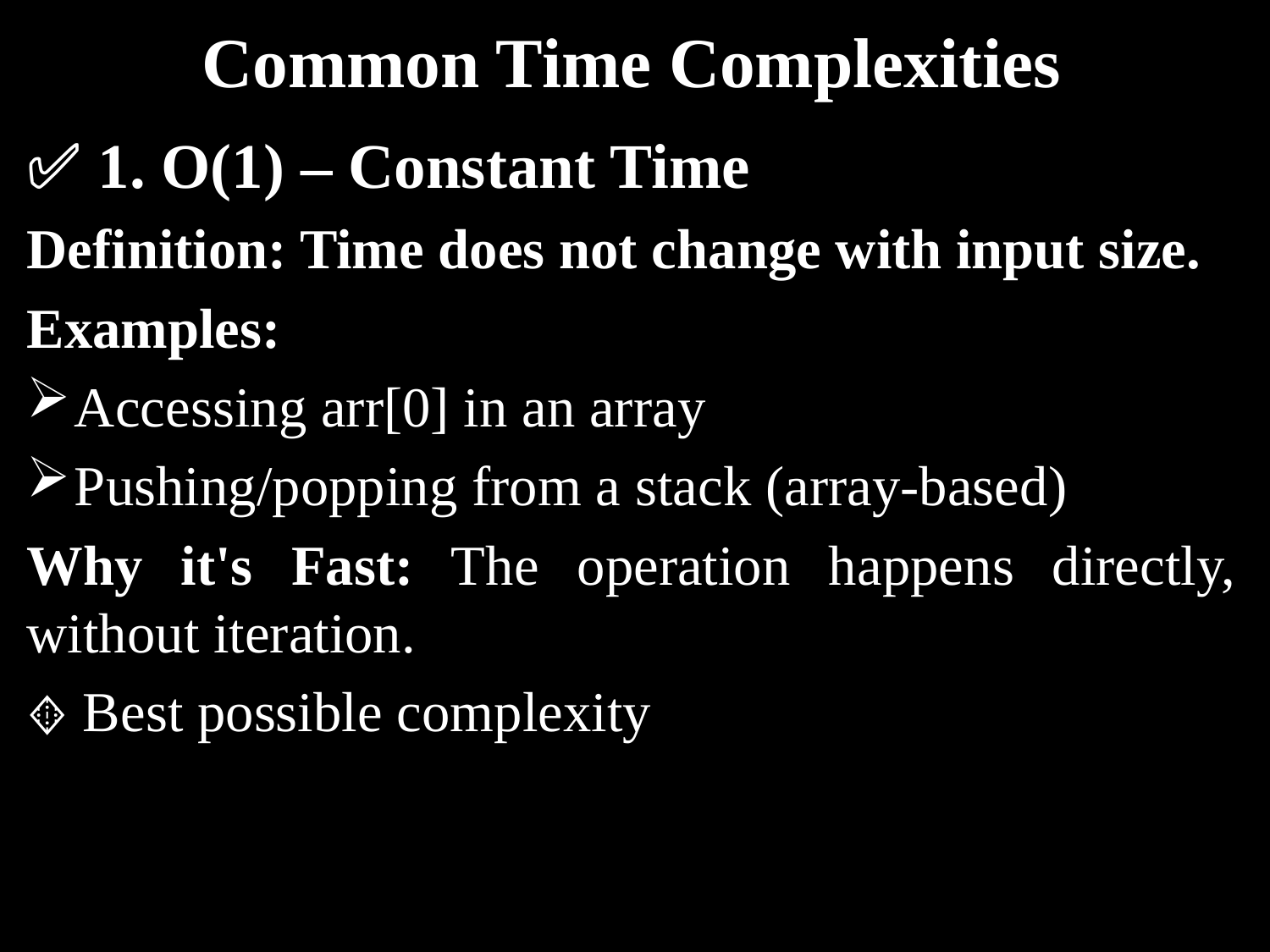

# Common Time Complexities
✅ 1. O(1) – Constant Time
Definition: Time does not change with input size.
Examples:
Accessing arr[0] in an array
Pushing/popping from a stack (array-based)
Why it's Fast: The operation happens directly, without iteration.
🔸 Best possible complexity